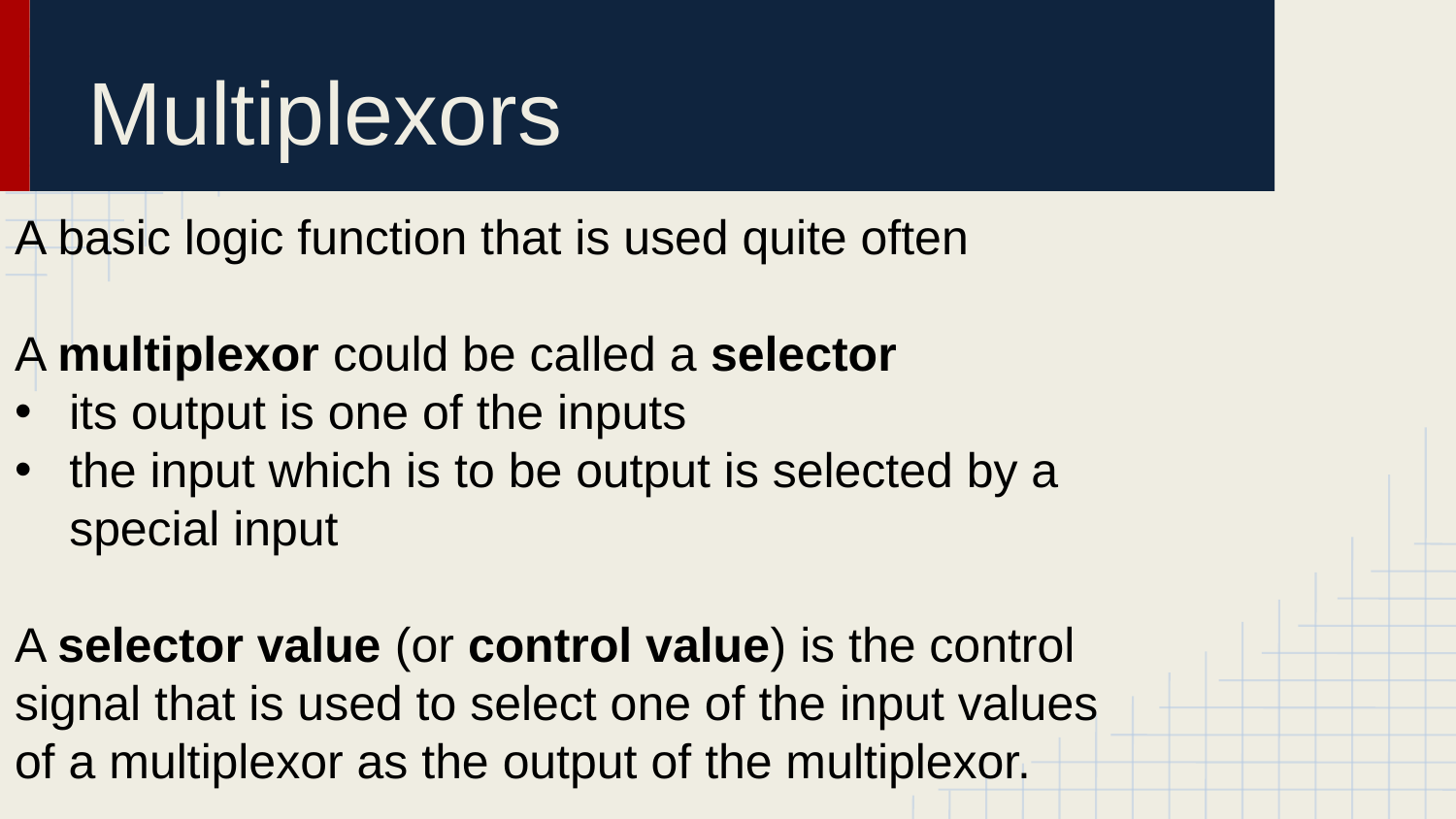

# Multiplexors
A basic logic function that is used quite often

A multiplexor could be called a selector
its output is one of the inputs
the input which is to be output is selected by a special input

A selector value (or control value) is the control signal that is used to select one of the input values of a multiplexor as the output of the multiplexor.